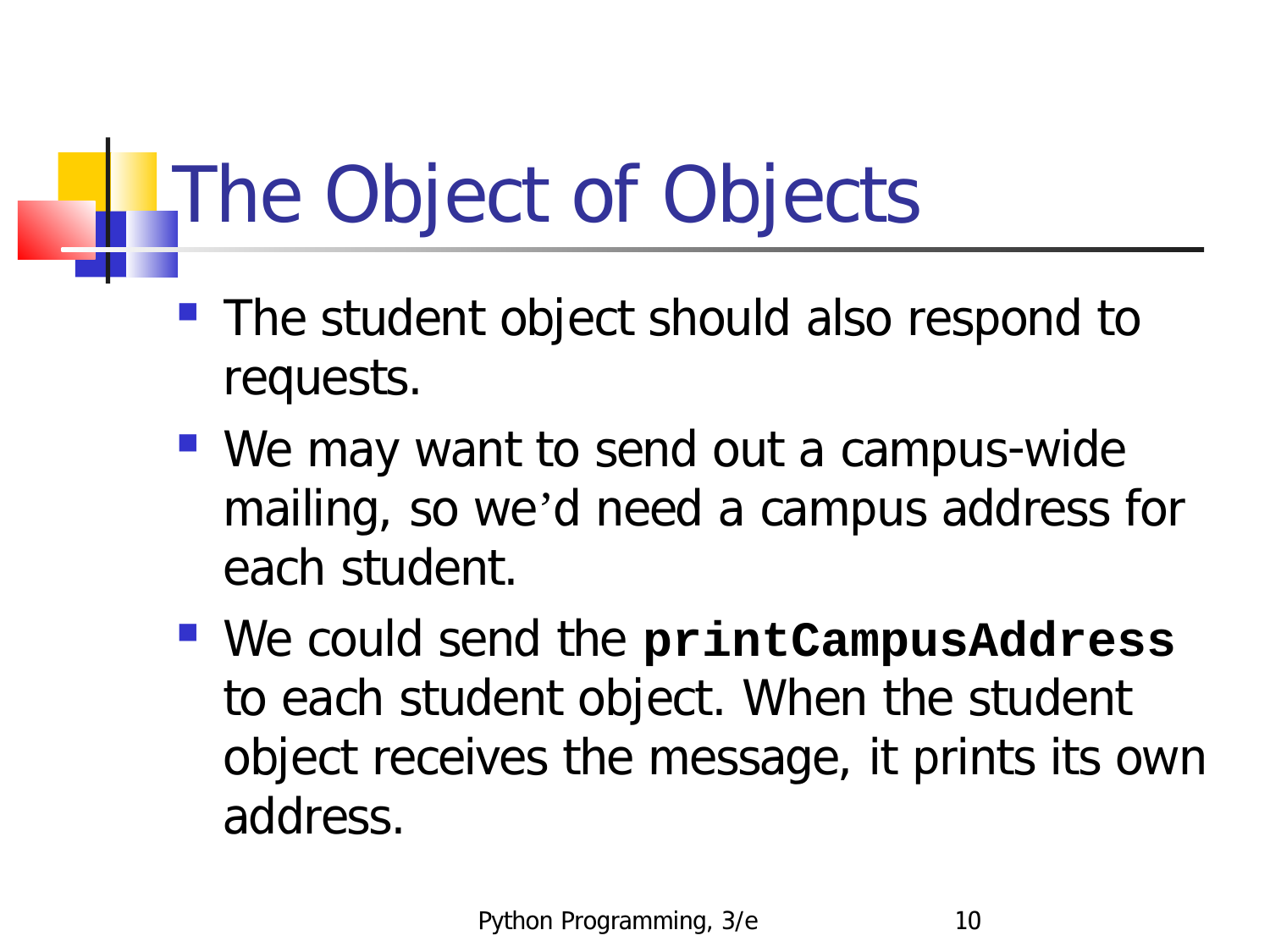

The Object of Objects
The student object should also respond to requests.
We may want to send out a campus-wide mailing, so we’d need a campus address for each student.
We could send the printCampusAddress to each student object. When the student object receives the message, it prints its own address.
Python Programming, 3/e
10